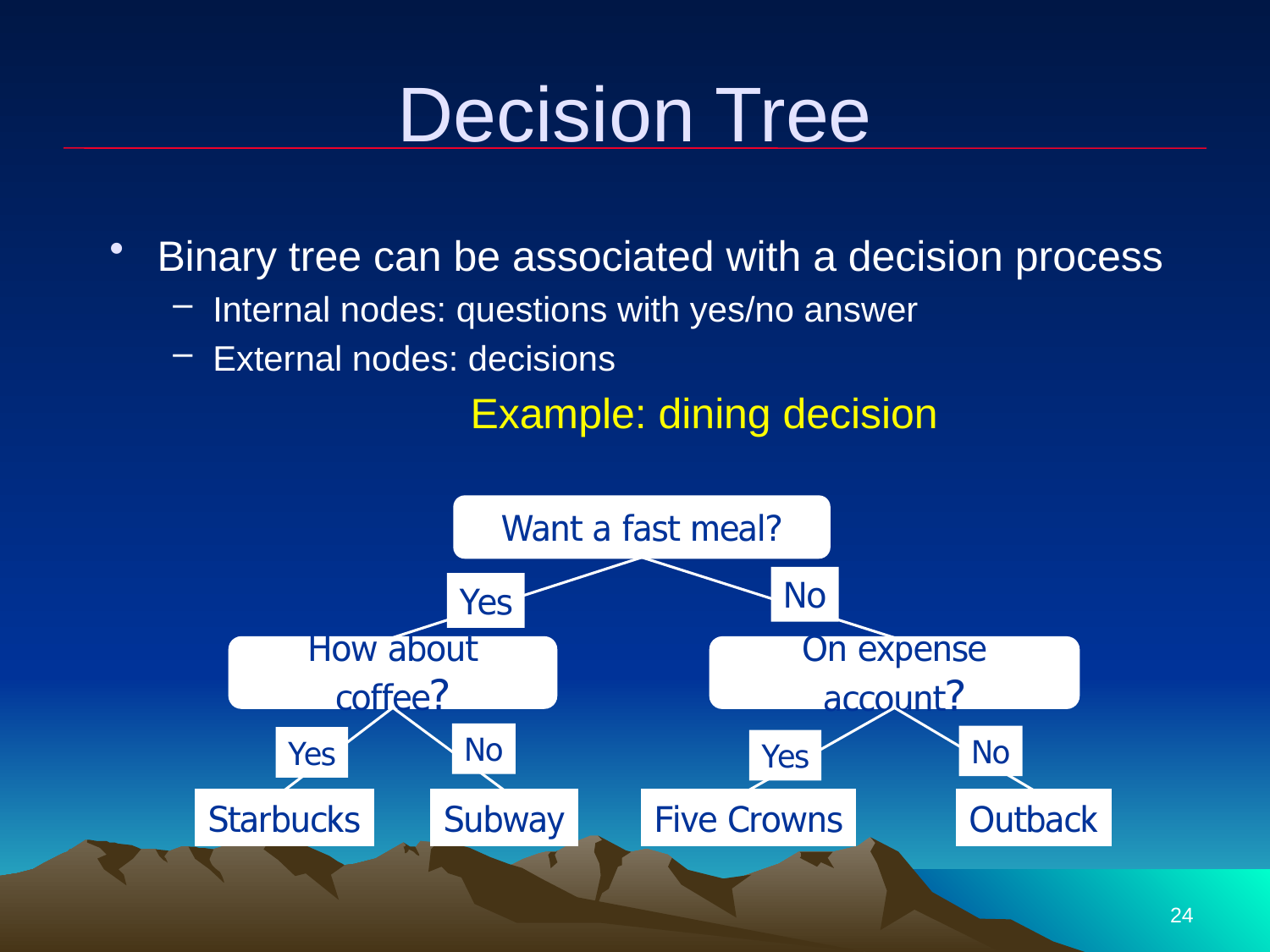

# Decision Tree
Binary tree can be associated with a decision process
Internal nodes: questions with yes/no answer
External nodes: decisions
			     Example: dining decision
Want a fast meal?
No
Yes
How about coffee?
On expense account?
No
No
Yes
Yes
Starbucks
Subway
Five Crowns
Outback
24